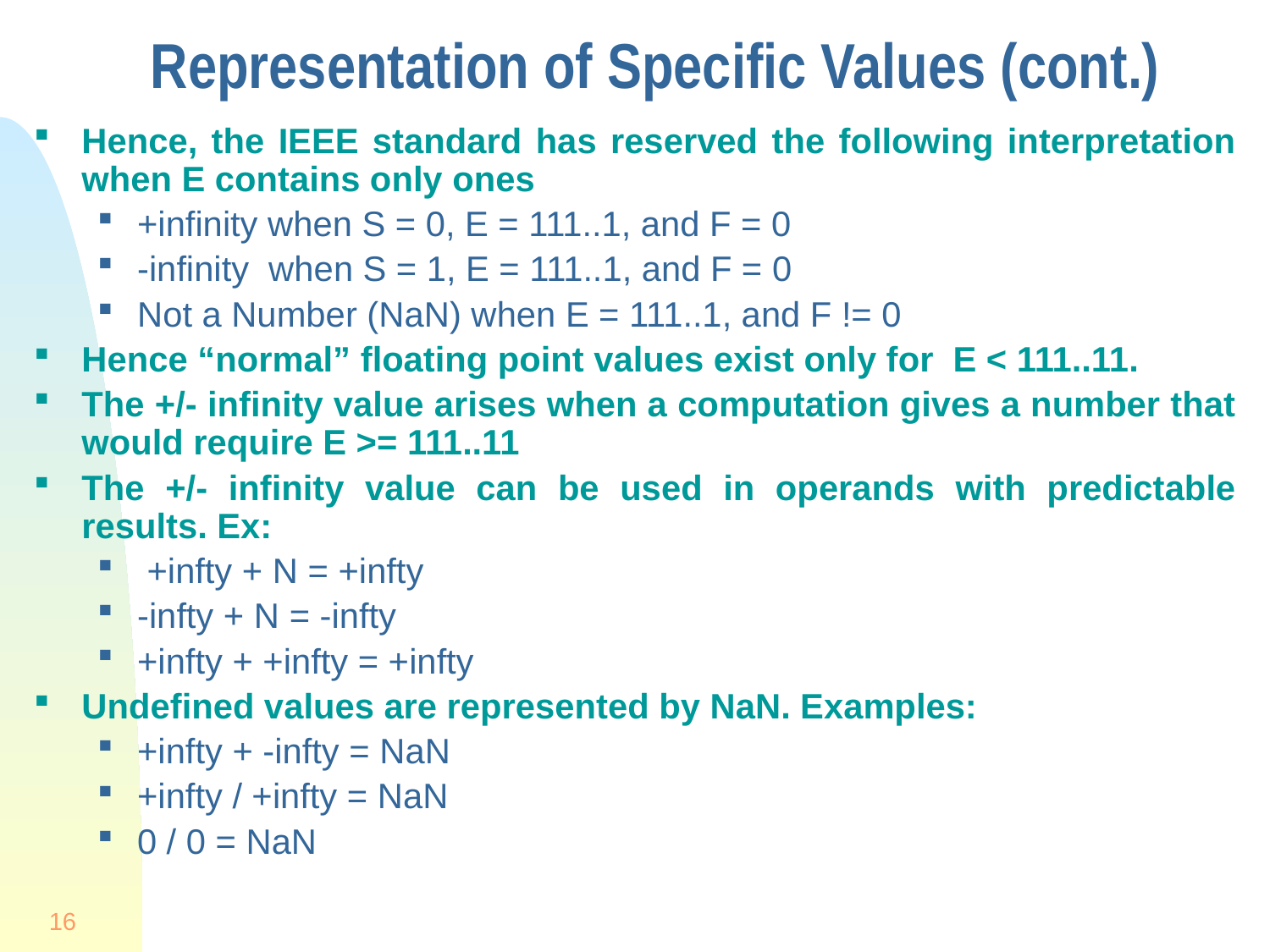

# Representation of Specific Values (cont.)
Hence, the IEEE standard has reserved the following interpretation when E contains only ones
+infinity when S = 0, E = 111..1, and F = 0
-infinity  when S = 1, E = 111..1, and F = 0
Not a Number (NaN) when E = 111..1, and F != 0
Hence “normal” floating point values exist only for  E < 111..11.
The +/- infinity value arises when a computation gives a number that would require E >= 111..11
The +/- infinity value can be used in operands with predictable results. Ex:
 +infty + N = +infty
-infty + N = -infty
+infty + +infty = +infty
Undefined values are represented by NaN. Examples:
+infty + -infty = NaN
+infty / +infty = NaN
0 / 0 = NaN

16